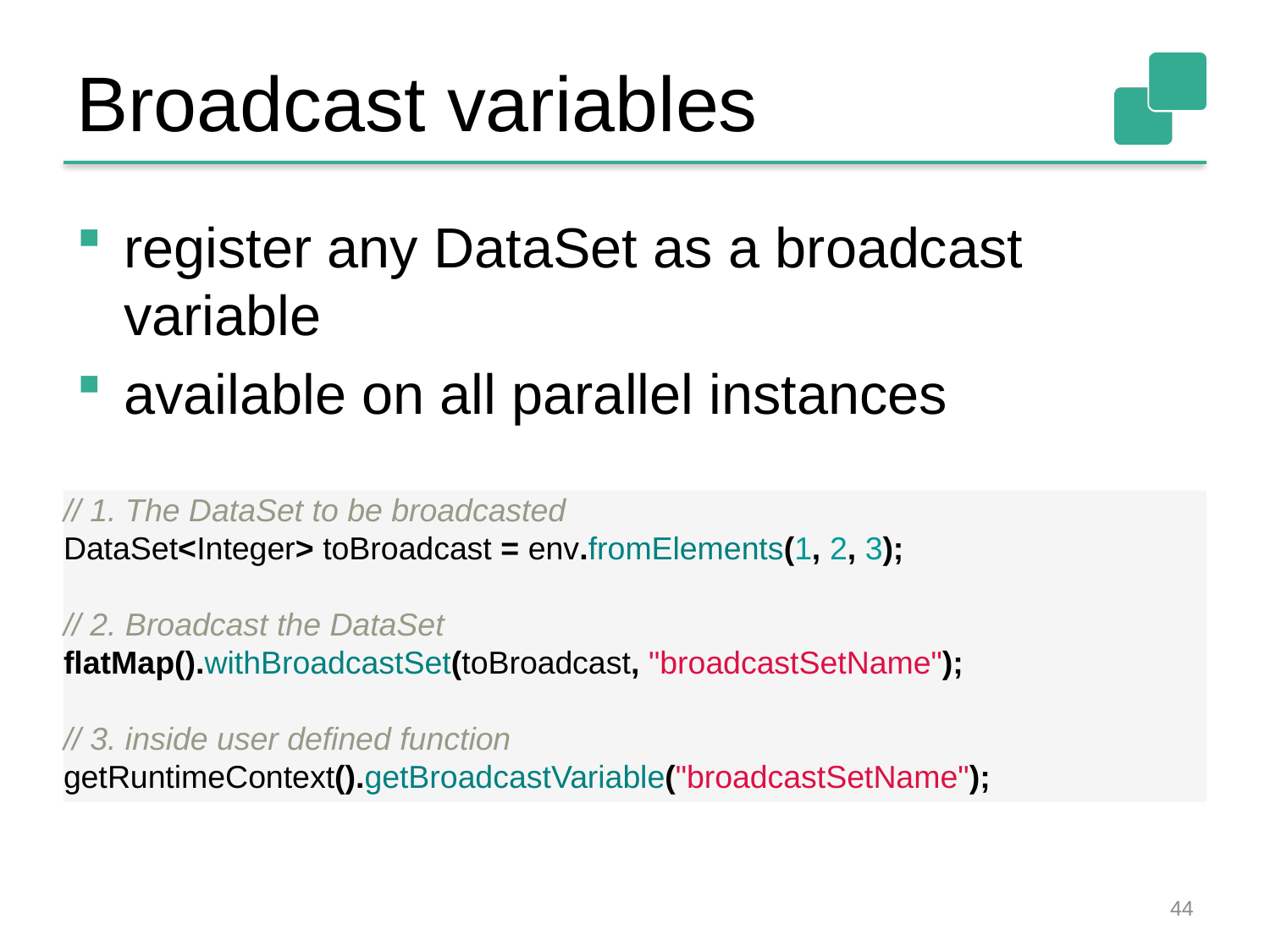

# Broadcast variables
register any DataSet as a broadcast variable
available on all parallel instances
// 1. The DataSet to be broadcasted
DataSet<Integer> toBroadcast = env.fromElements(1, 2, 3);

// 2. Broadcast the DataSet
flatMap().withBroadcastSet(toBroadcast, "broadcastSetName");

// 3. inside user defined function
getRuntimeContext().getBroadcastVariable("broadcastSetName");
44